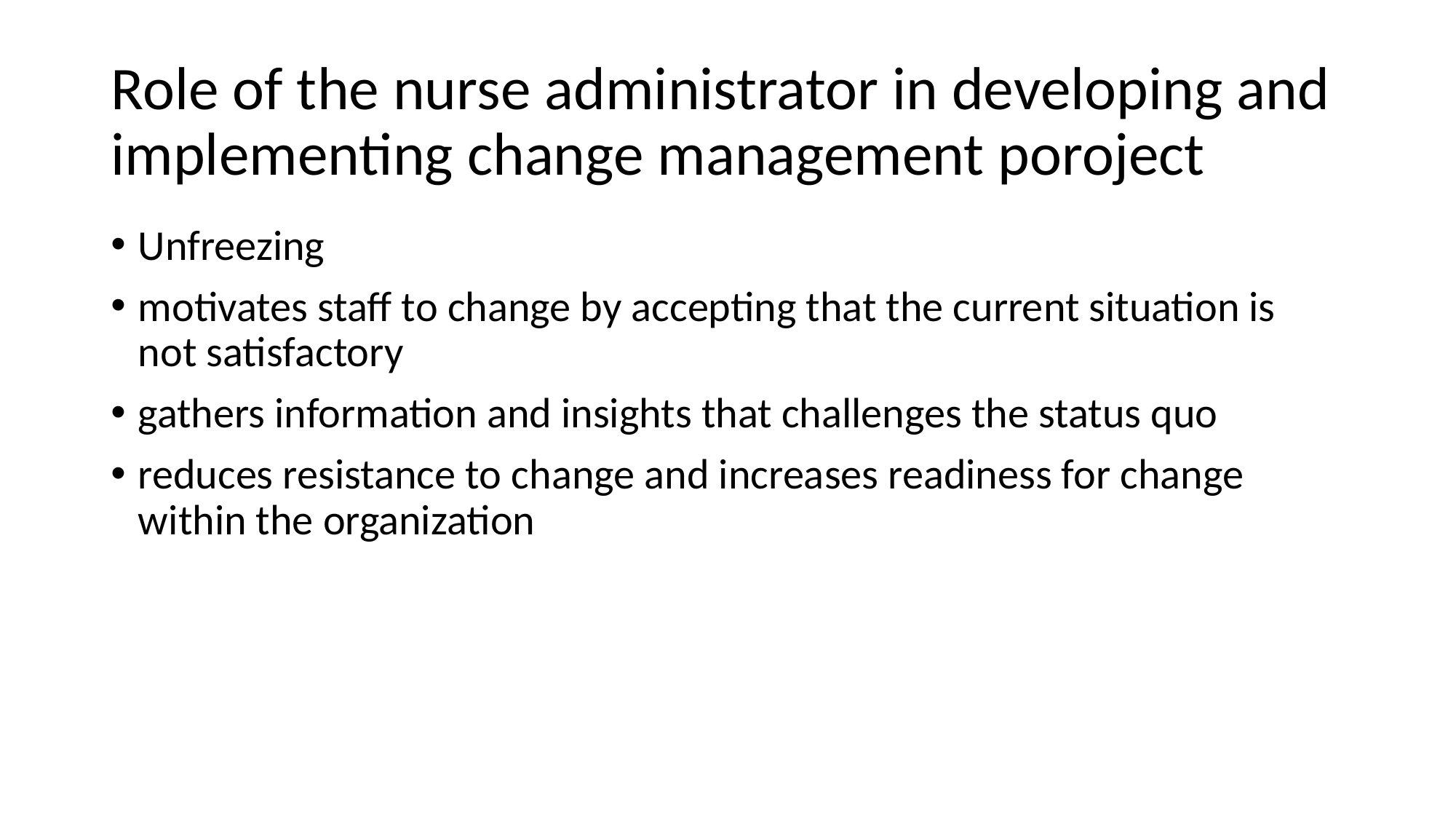

# Role of the nurse administrator in developing and implementing change management poroject
Unfreezing
motivates staff to change by accepting that the current situation is not satisfactory
gathers information and insights that challenges the status quo
reduces resistance to change and increases readiness for change within the organization